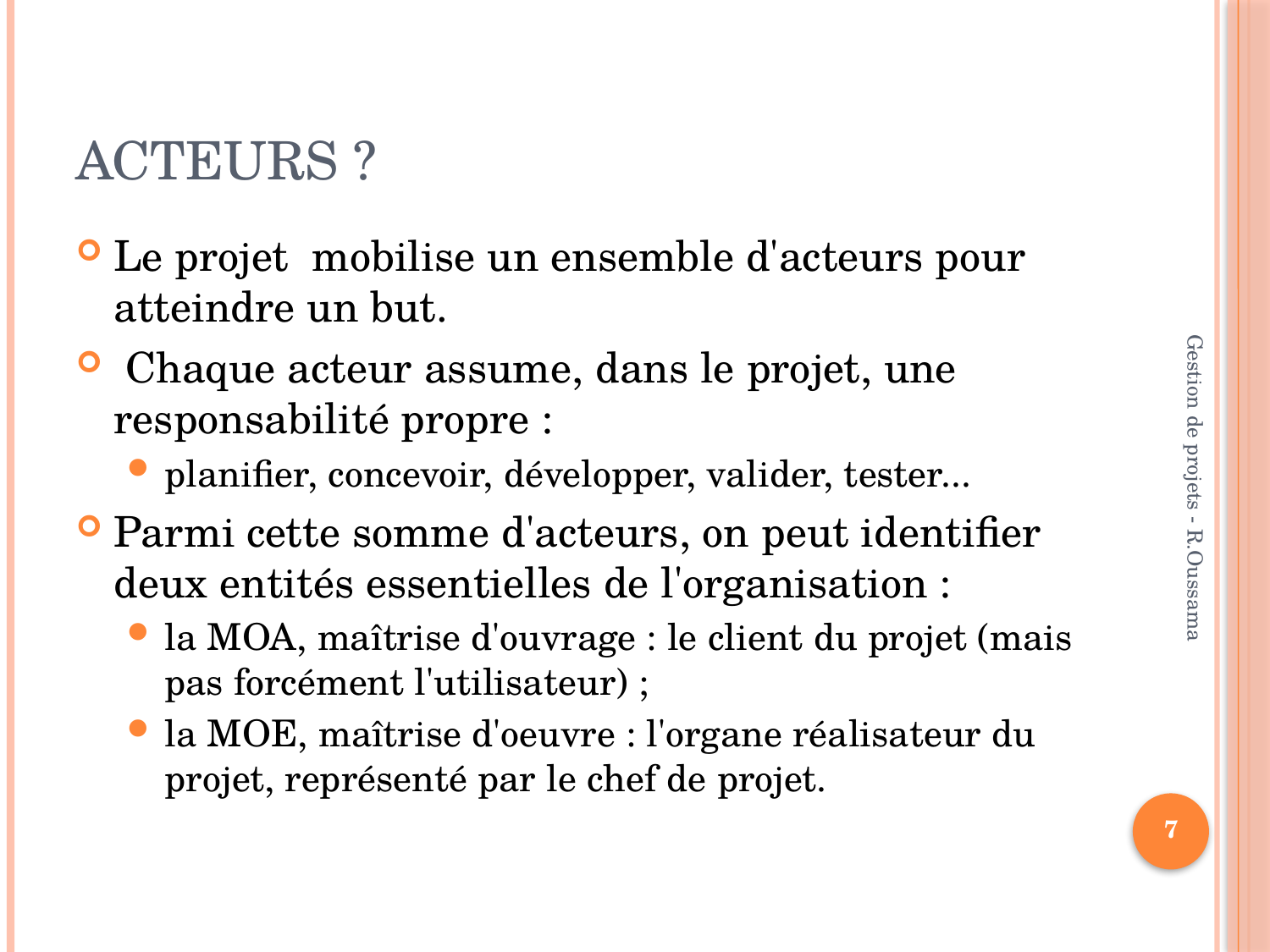

# Acteurs ?
Le projet  mobilise un ensemble d'acteurs pour atteindre un but.
 Chaque acteur assume, dans le projet, une responsabilité propre :
planifier, concevoir, développer, valider, tester...
Parmi cette somme d'acteurs, on peut identifier deux entités essentielles de l'organisation :
la MOA, maîtrise d'ouvrage : le client du projet (mais pas forcément l'utilisateur) ;
la MOE, maîtrise d'oeuvre : l'organe réalisateur du projet, représenté par le chef de projet.

Gestion de projets - R.Oussama
7